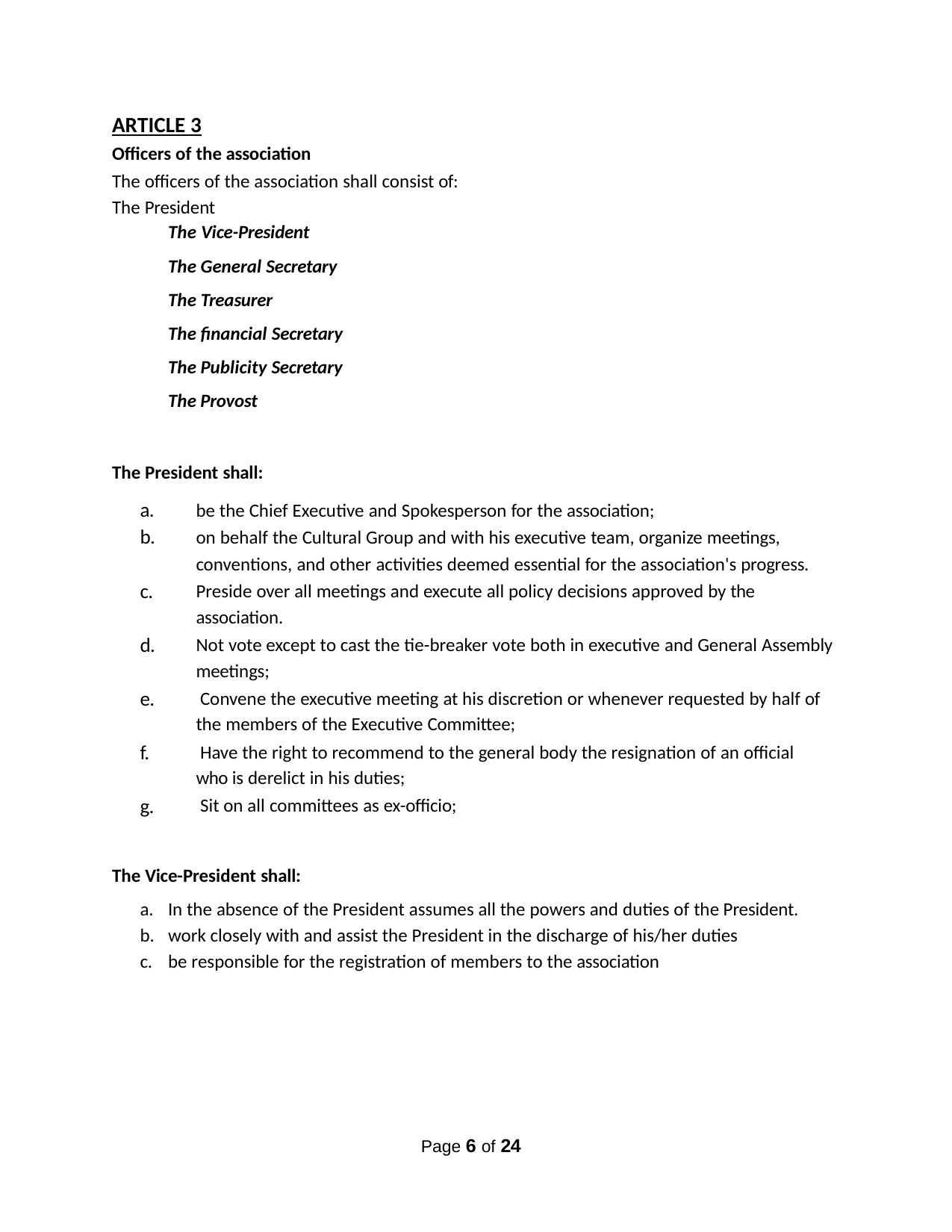

ΑRΤΙCLΕ 3
Officers of the association
The officers of the association shall consist of: The President
The Vice-President
The General Secretary The Treasurer
The financial Secretary The Publicity Secretary
The Provost

The President shall:
be the Chief Executive and Spokesperson for the association;
on behalf the Cultural Group and with his executive team, organize meetings, conventions, and other activities deemed essential for the association's progress. Preside over all meetings and execute all policy decisions approved by the association.
Not vote except to cast the tie-breaker vote both in executive and General Assembly meetings;
Convene the executive meeting at his discretion or whenever requested by half of the members of the Executive Committee;
Have the right to recommend to the general body the resignation of an official who is derelict in his duties;
Sit on all committees as ex-officio;
a.
b.
c.
d.
e.
f.
g.
The Vice-President shall:
In the absence of the President assumes all the powers and duties of the President.
work closely with and assist the President in the discharge of his/her duties
be responsible for the registration of members to the association
Page 6 of 24